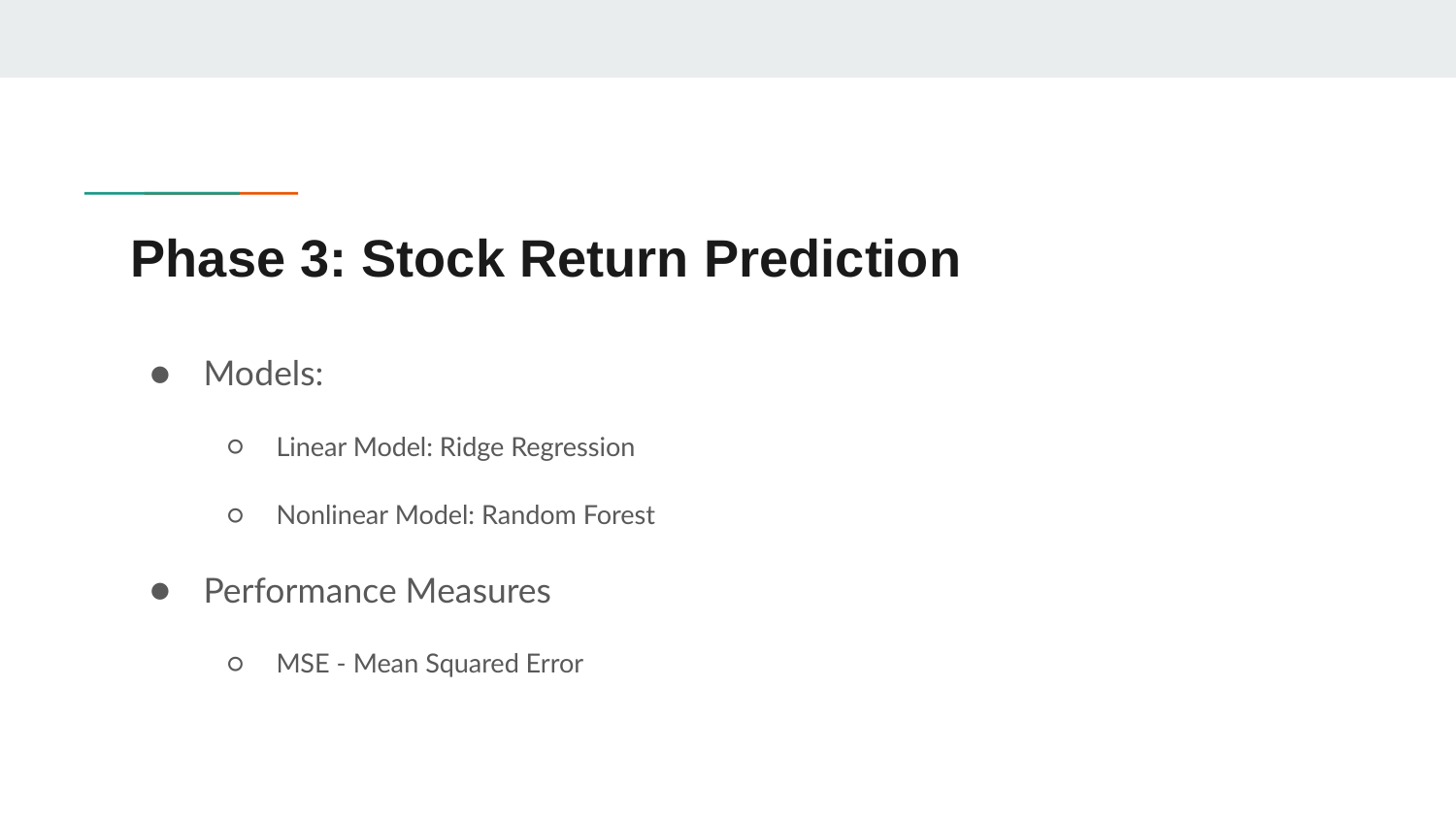

# Phase 3: Stock Return Prediction
Models:
Linear Model: Ridge Regression
Nonlinear Model: Random Forest
Performance Measures
MSE - Mean Squared Error